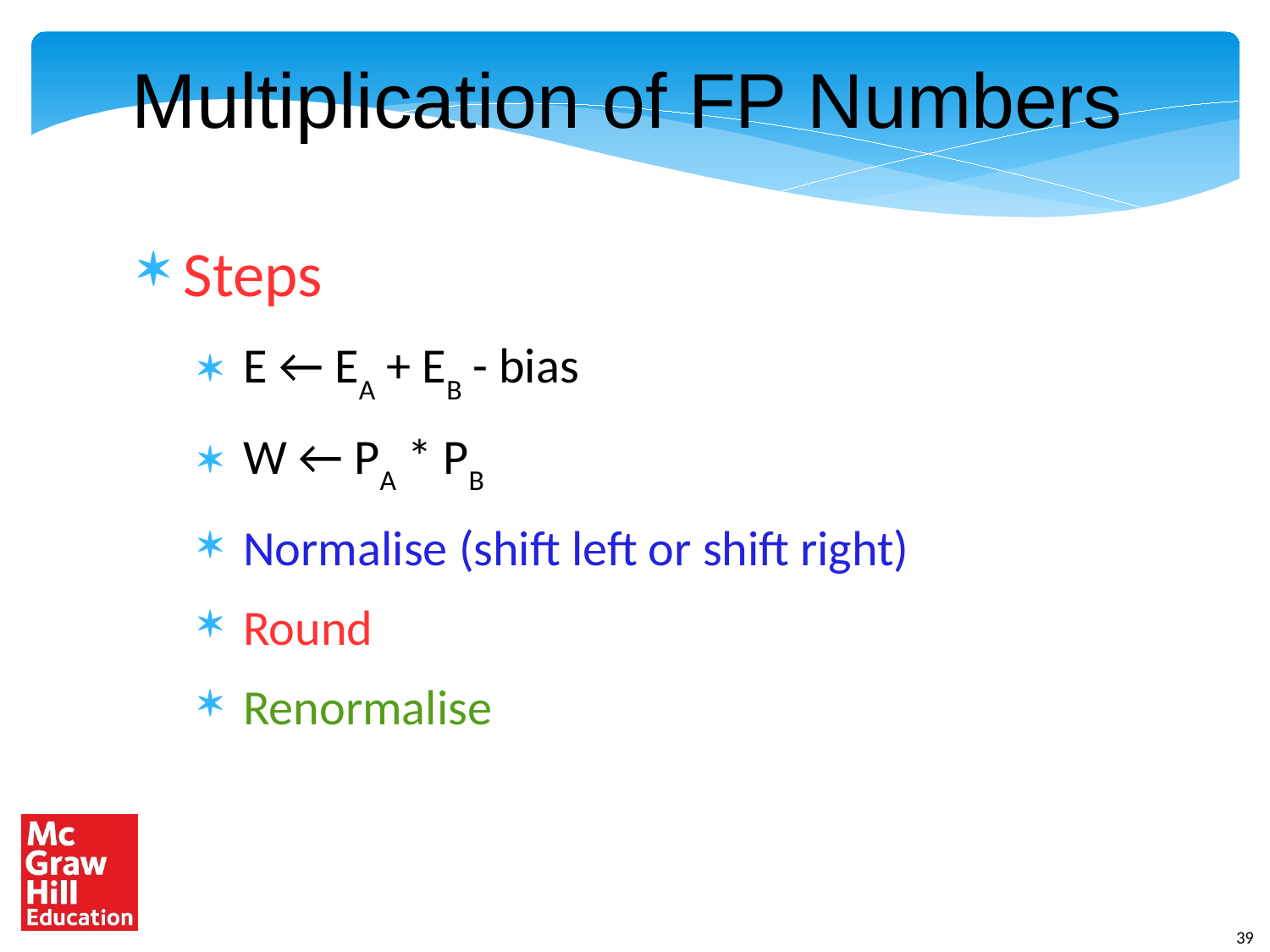

Multiplication of FP Numbers
Steps
E ← EA + EB - bias
W ← PA * PB
Normalise (shift left or shift right)
Round
Renormalise